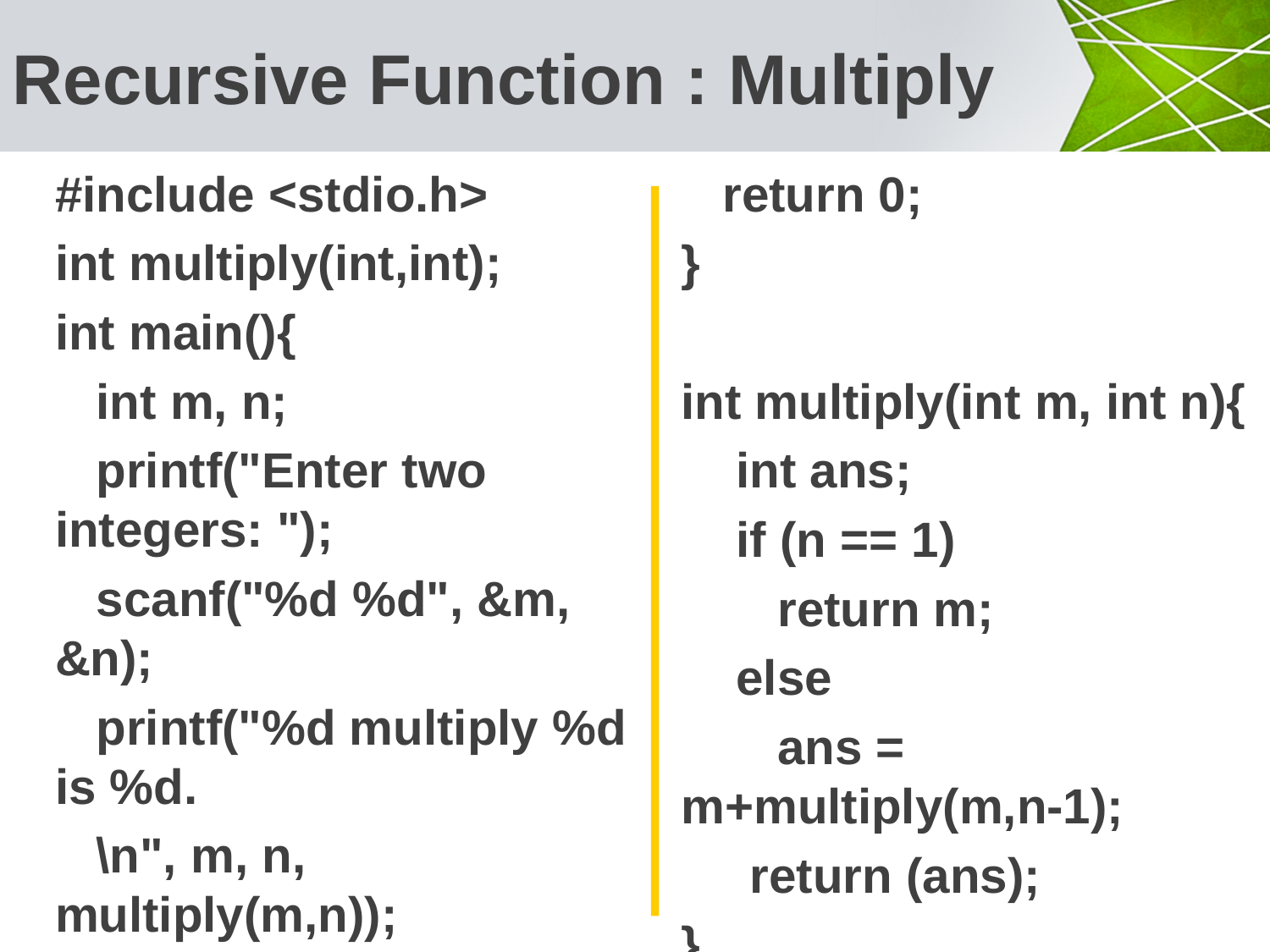

# Recursive Function : Multiply
#include <stdio.h>
int multiply(int,int);
int main(){
   int m, n;
   printf("Enter two integers: ");
   scanf("%d %d", &m, &n);
   printf("%d multiply %d is %d.
   \n", m, n, multiply(m,n));
   return 0;
}

int multiply(int m, int n){
    int ans;
    if (n == 1)
       return m;
    else
       ans = m+multiply(m,n-1);
     return (ans);
}